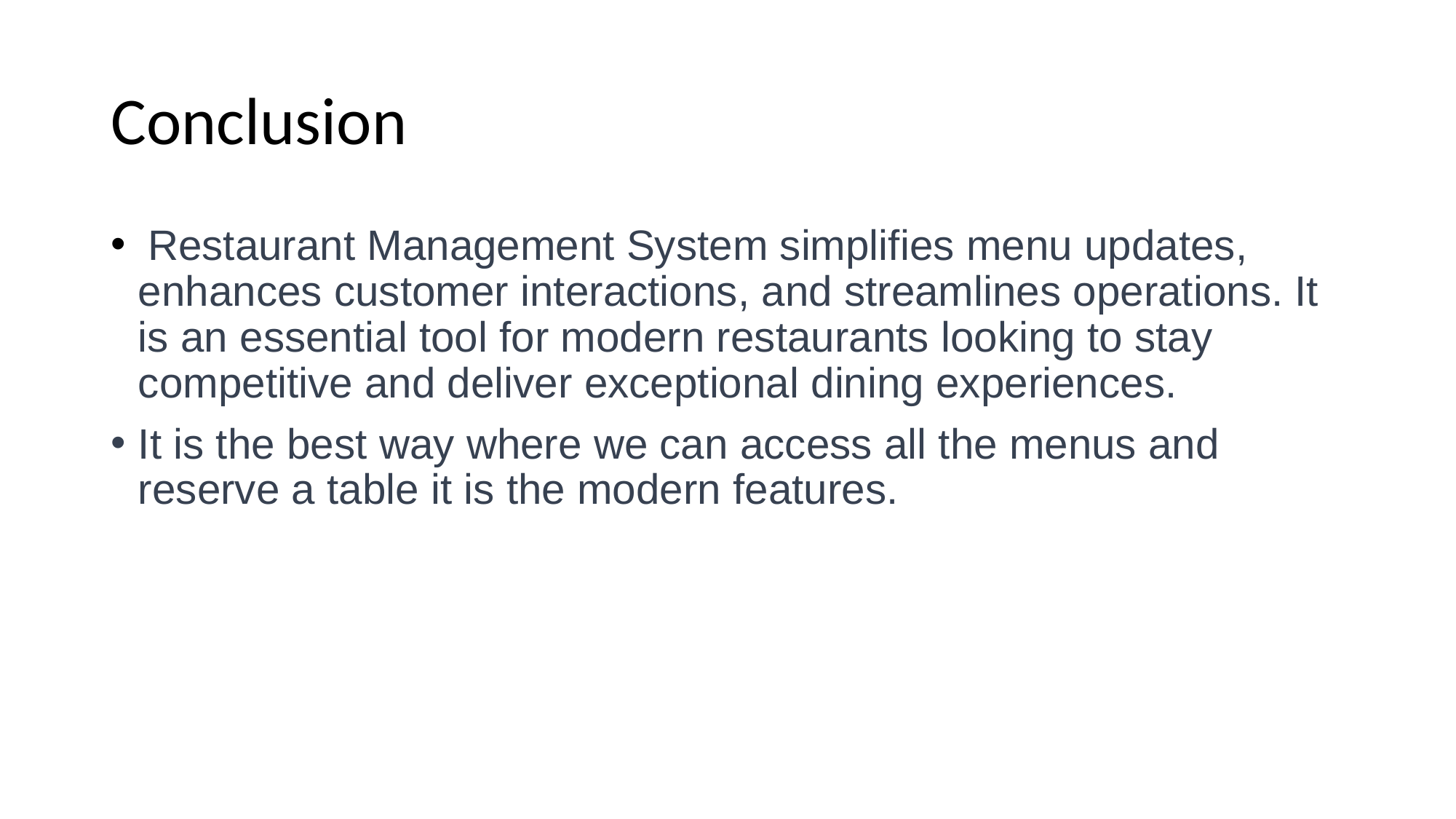

# Conclusion
 Restaurant Management System simplifies menu updates, enhances customer interactions, and streamlines operations. It is an essential tool for modern restaurants looking to stay competitive and deliver exceptional dining experiences.
It is the best way where we can access all the menus and reserve a table it is the modern features.